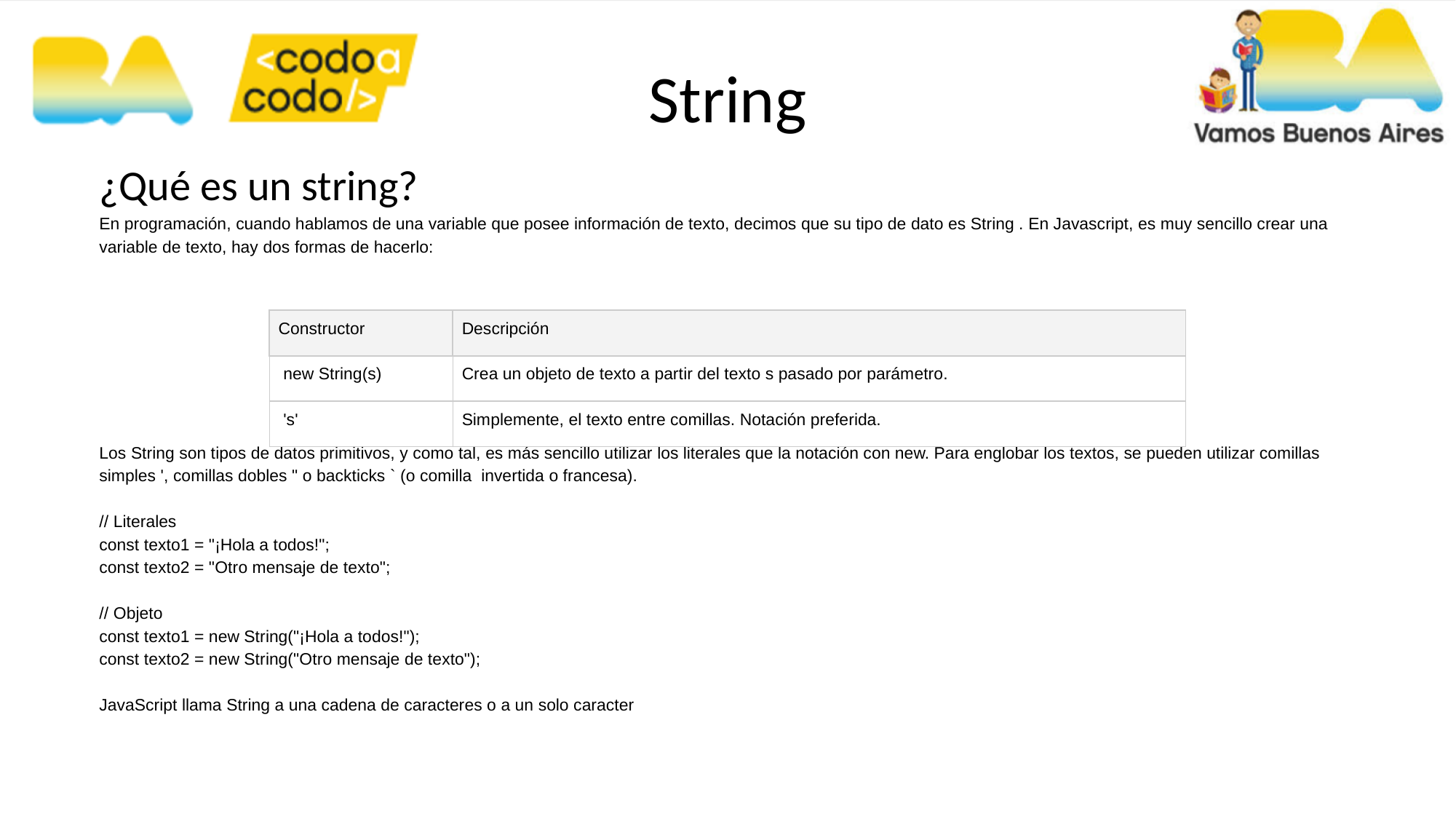

# String
¿Qué es un string?
En programación, cuando hablamos de una variable que posee información de texto, decimos que su tipo de dato es String . En Javascript, es muy sencillo crear una variable de texto, hay dos formas de hacerlo:

Los String son tipos de datos primitivos, y como tal, es más sencillo utilizar los literales que la notación con new. Para englobar los textos, se pueden utilizar comillas simples ', comillas dobles " o backticks ` (o comilla  invertida o francesa).

// Literales
const texto1 = "¡Hola a todos!";
const texto2 = "Otro mensaje de texto";

// Objeto
const texto1 = new String("¡Hola a todos!");
const texto2 = new String("Otro mensaje de texto");

JavaScript llama String a una cadena de caracteres o a un solo caracter

| Constructor | Descripción |
| --- | --- |
| new String(s) | Crea un objeto de texto a partir del texto s pasado por parámetro. |
| 's' | Simplemente, el texto entre comillas. Notación preferida. |